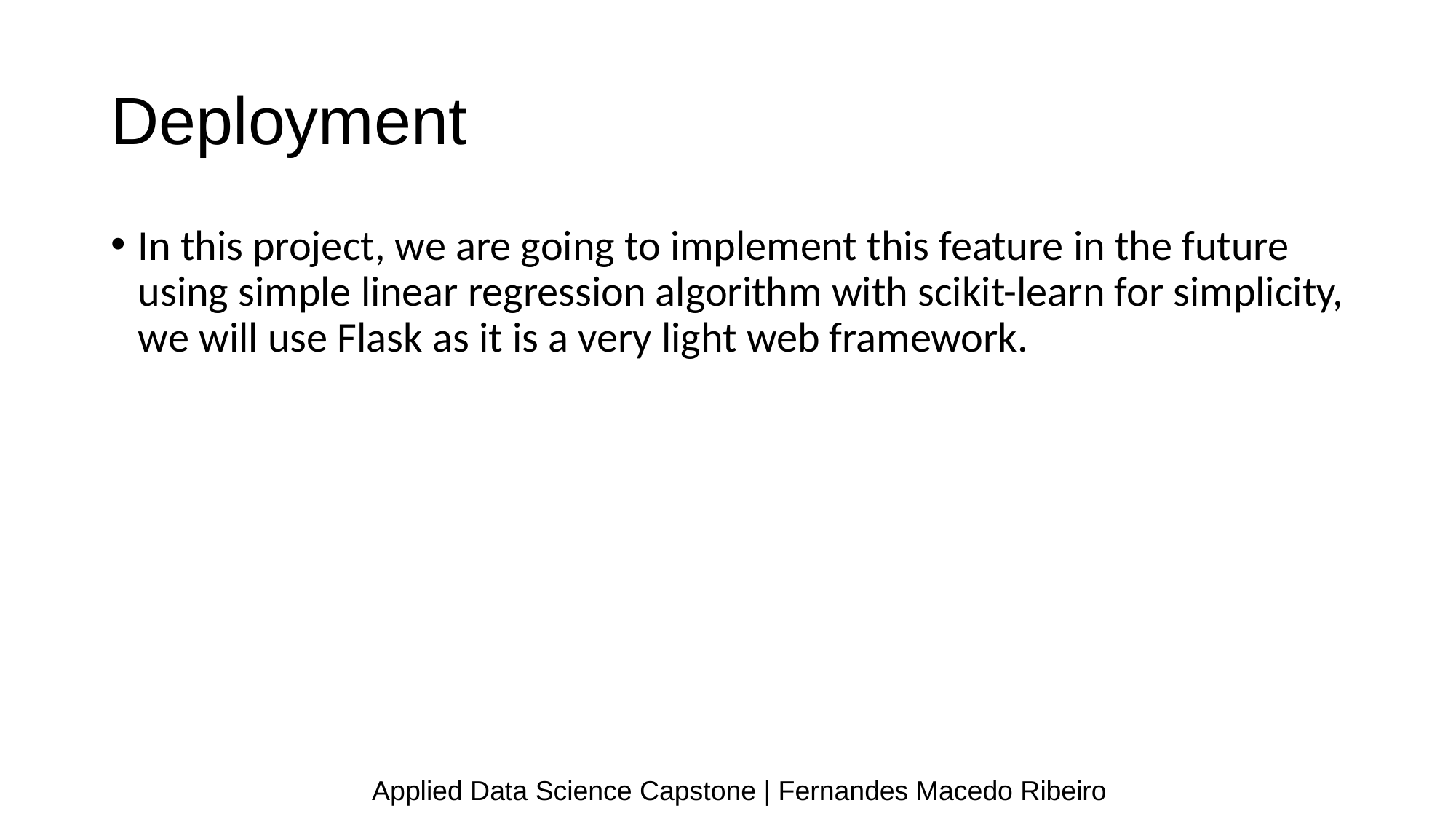

# Deployment
In this project, we are going to implement this feature in the future using simple linear regression algorithm with scikit-learn for simplicity, we will use Flask as it is a very light web framework.

Applied Data Science Capstone | Fernandes Macedo Ribeiro